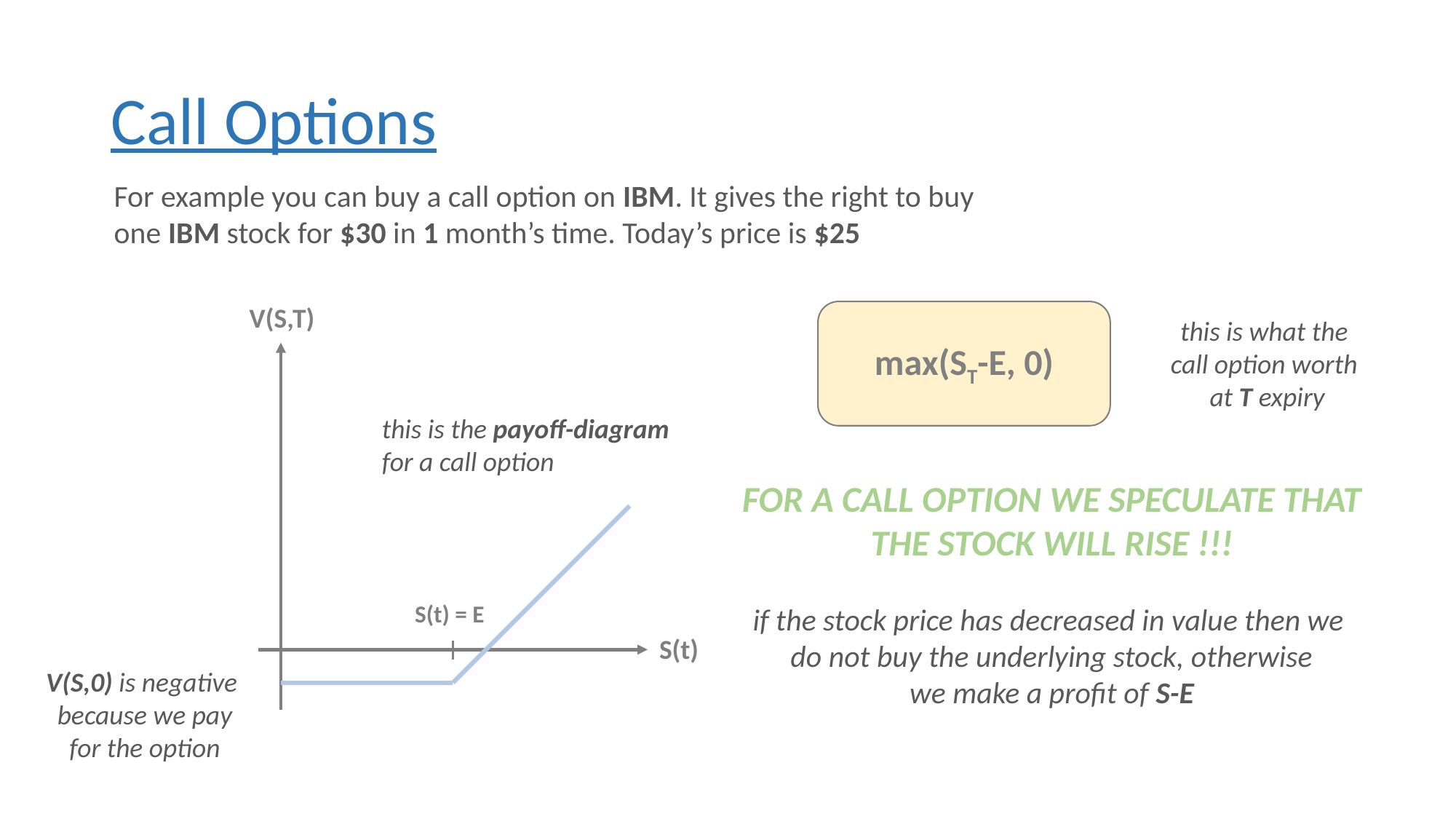

# Call Options
For example you can buy a call option on IBM. It gives the right to buy
one IBM stock for $30 in 1 month’s time. Today’s price is $25
V(S,T)
max(ST-E, 0)
this is what the
call option worth
at T expiry
this is the payoff-diagram
for a call option
FOR A CALL OPTION WE SPECULATE THAT
THE STOCK WILL RISE !!!
S(t) = E
if the stock price has decreased in value then we
do not buy the underlying stock, otherwise
we make a profit of S-E
S(t)
V(S,0) is negative
because we pay
for the option